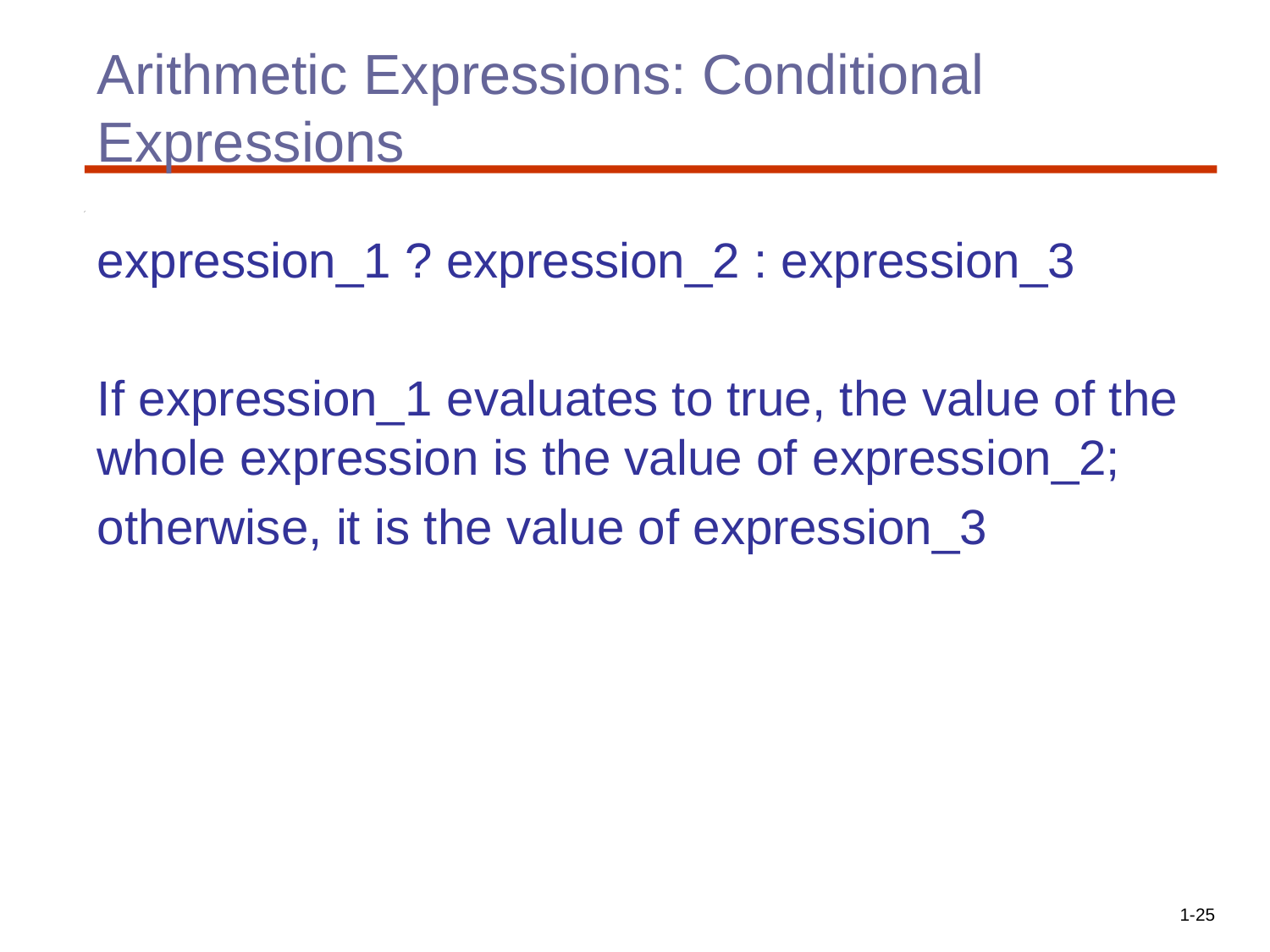

# Arithmetic Expressions: Conditional Expressions
expression_1 ? expression_2 : expression_3

If expression_1 evaluates to true, the value of the whole expression is the value of expression_2;
otherwise, it is the value of expression_3
1-25